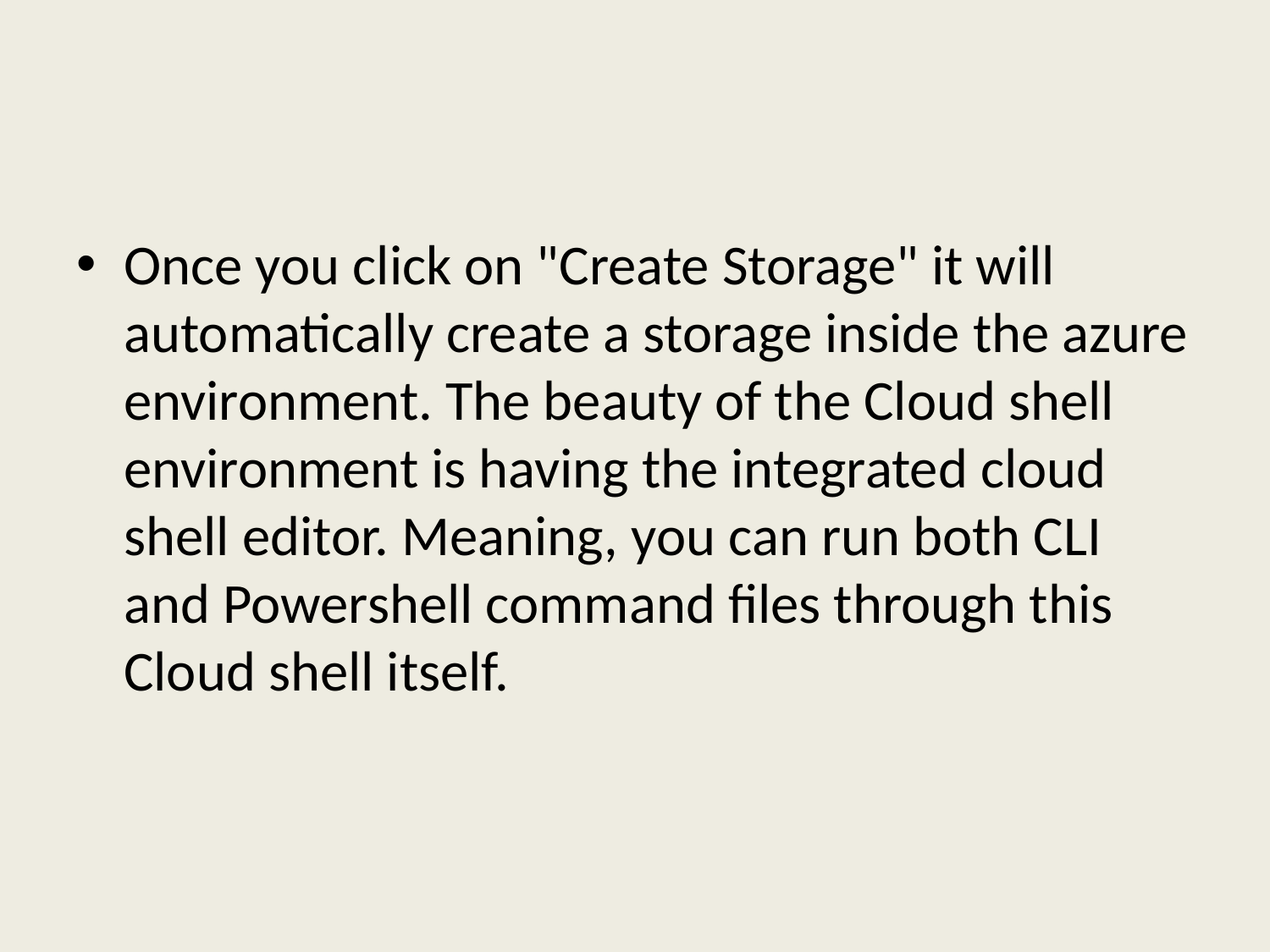

#
Once you click on "Create Storage" it will automatically create a storage inside the azure environment. The beauty of the Cloud shell environment is having the integrated cloud shell editor. Meaning, you can run both CLI and Powershell command files through this Cloud shell itself.